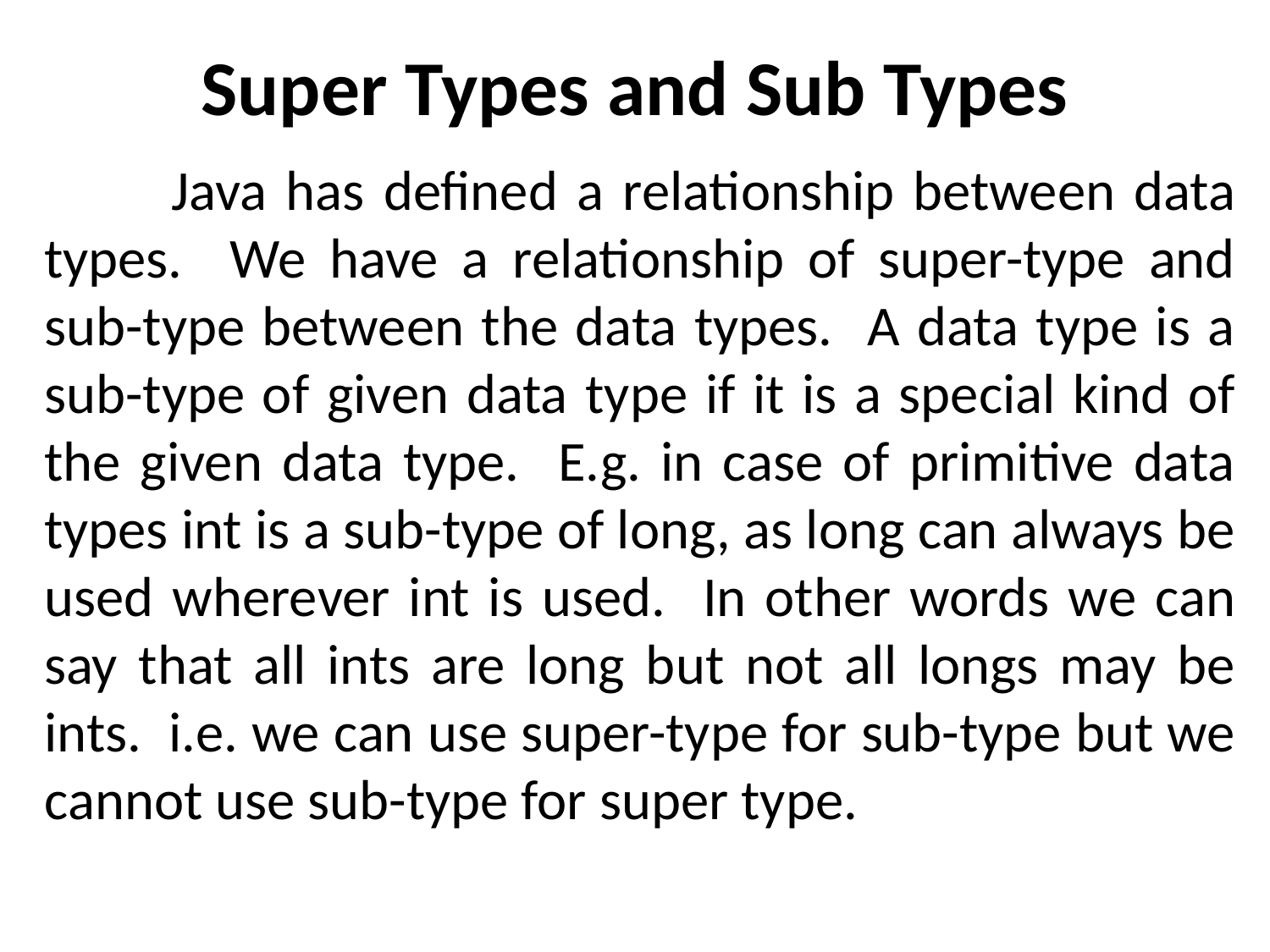

# Super Types and Sub Types
	Java has defined a relationship between data types.  We have a relationship of super-type and sub-type between the data types.  A data type is a sub-type of given data type if it is a special kind of the given data type.  E.g. in case of primitive data types int is a sub-type of long, as long can always be used wherever int is used.  In other words we can say that all ints are long but not all longs may be ints.  i.e. we can use super-type for sub-type but we cannot use sub-type for super type.